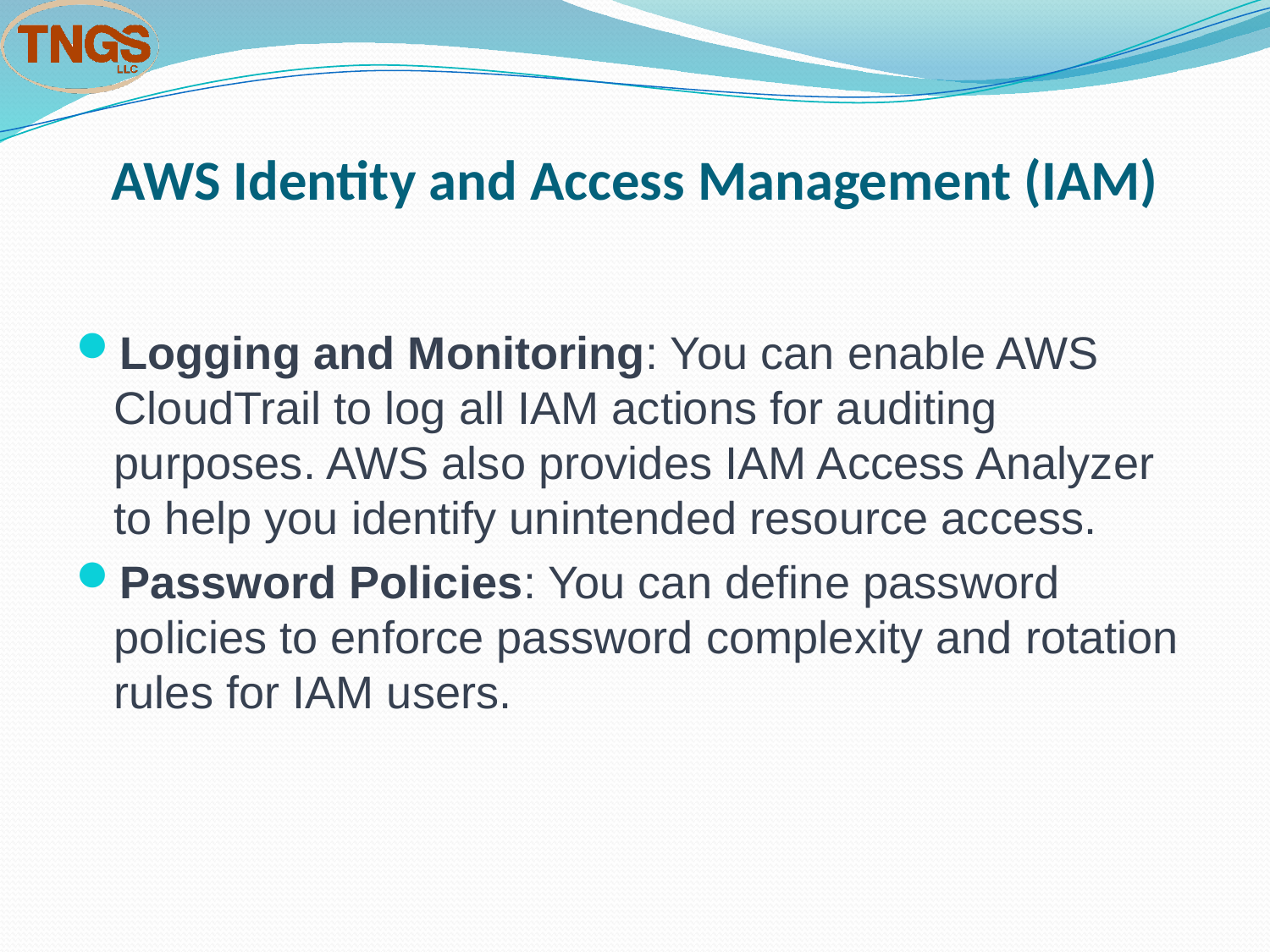

# AWS Identity and Access Management (IAM)
Logging and Monitoring: You can enable AWS CloudTrail to log all IAM actions for auditing purposes. AWS also provides IAM Access Analyzer to help you identify unintended resource access.
Password Policies: You can define password policies to enforce password complexity and rotation rules for IAM users.